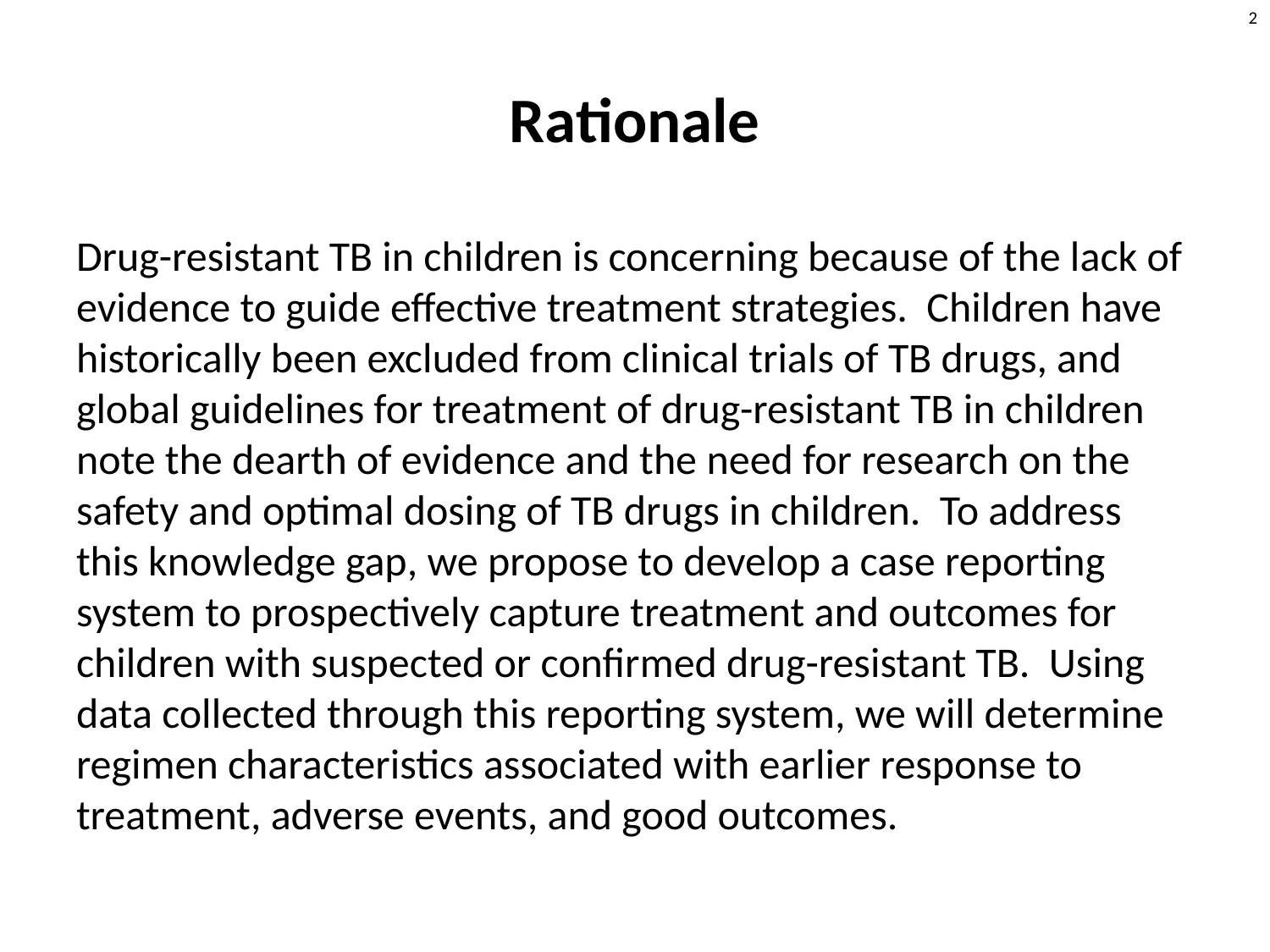

# Rationale
Drug-resistant TB in children is concerning because of the lack of evidence to guide effective treatment strategies.  Children have historically been excluded from clinical trials of TB drugs, and global guidelines for treatment of drug-resistant TB in children note the dearth of evidence and the need for research on the safety and optimal dosing of TB drugs in children.  To address this knowledge gap, we propose to develop a case reporting system to prospectively capture treatment and outcomes for children with suspected or confirmed drug-resistant TB.  Using data collected through this reporting system, we will determine regimen characteristics associated with earlier response to treatment, adverse events, and good outcomes.